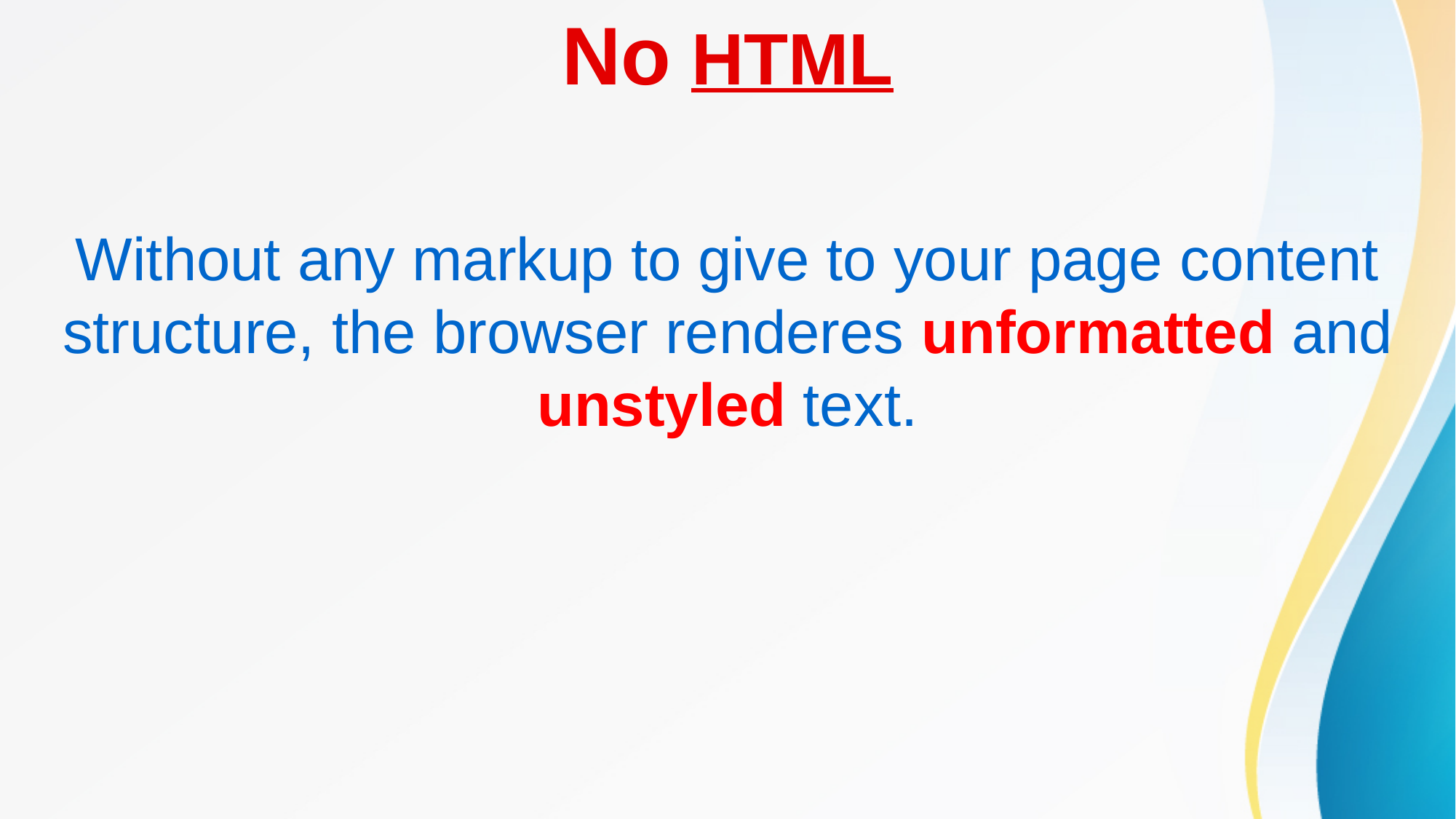

# No HTML
Without any markup to give to your page content structure, the browser renderes unformatted and unstyled text.